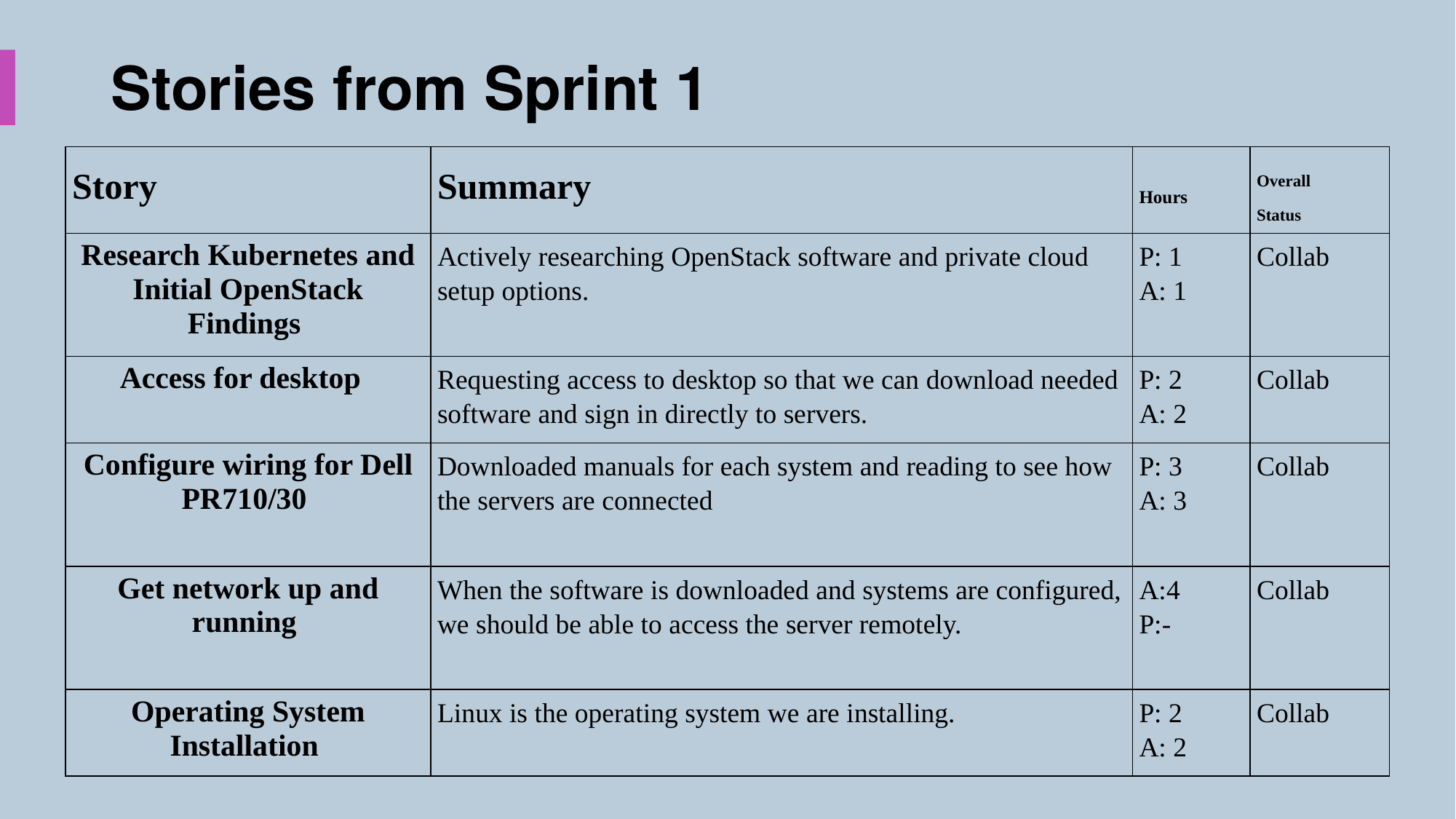

# Stories from Sprint 1

| Story | Summary | Hours | Overall   Status |
| --- | --- | --- | --- |
| Research Kubernetes and Initial OpenStack Findings | Actively researching OpenStack software and private cloud setup options. | P: 1  A: 1 | Collab |
| Access for desktop | Requesting access to desktop so that we can download needed software and sign in directly to servers. | P: 2  A: 2 | Collab |
| Configure wiring for Dell PR710/30 | Downloaded manuals for each system and reading to see how the servers are connected | P: 3  A: 3 | Collab |
| Get network up and running | When the software is downloaded and systems are configured, we should be able to access the server remotely. | A:4  P:- | Collab |
| Operating System Installation | Linux is the operating system we are installing. | P: 2  A: 2 | Collab |